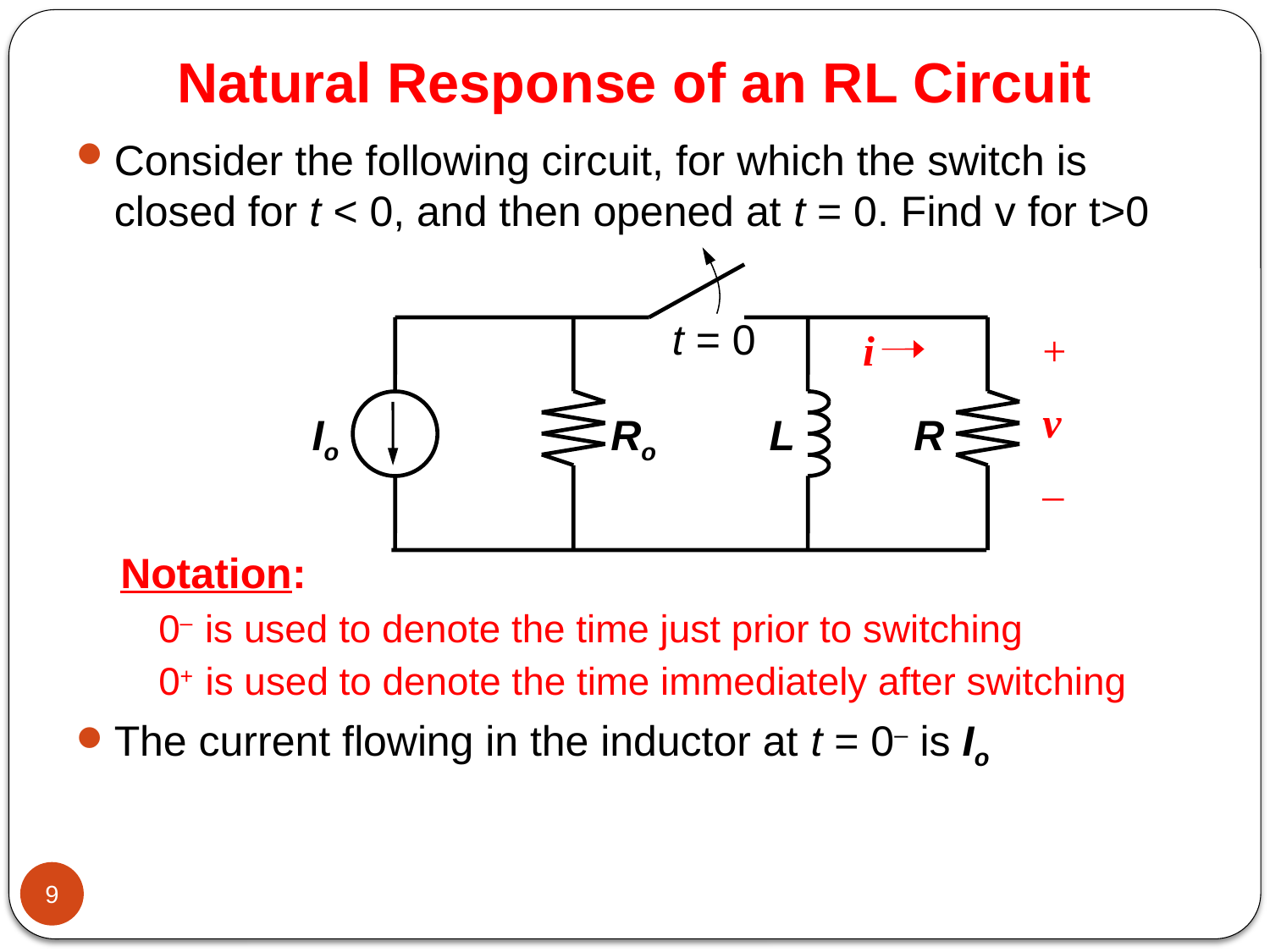

# Natural Response of an RL Circuit
Consider the following circuit, for which the switch is closed for t < 0, and then opened at t = 0. Find v for t>0

Notation:
0–  is used to denote the time just prior to switching
0+  is used to denote the time immediately after switching
The current flowing in the inductor at t = 0– is Io

t = 0

i

+
v
–

Io

Ro
L
R

9